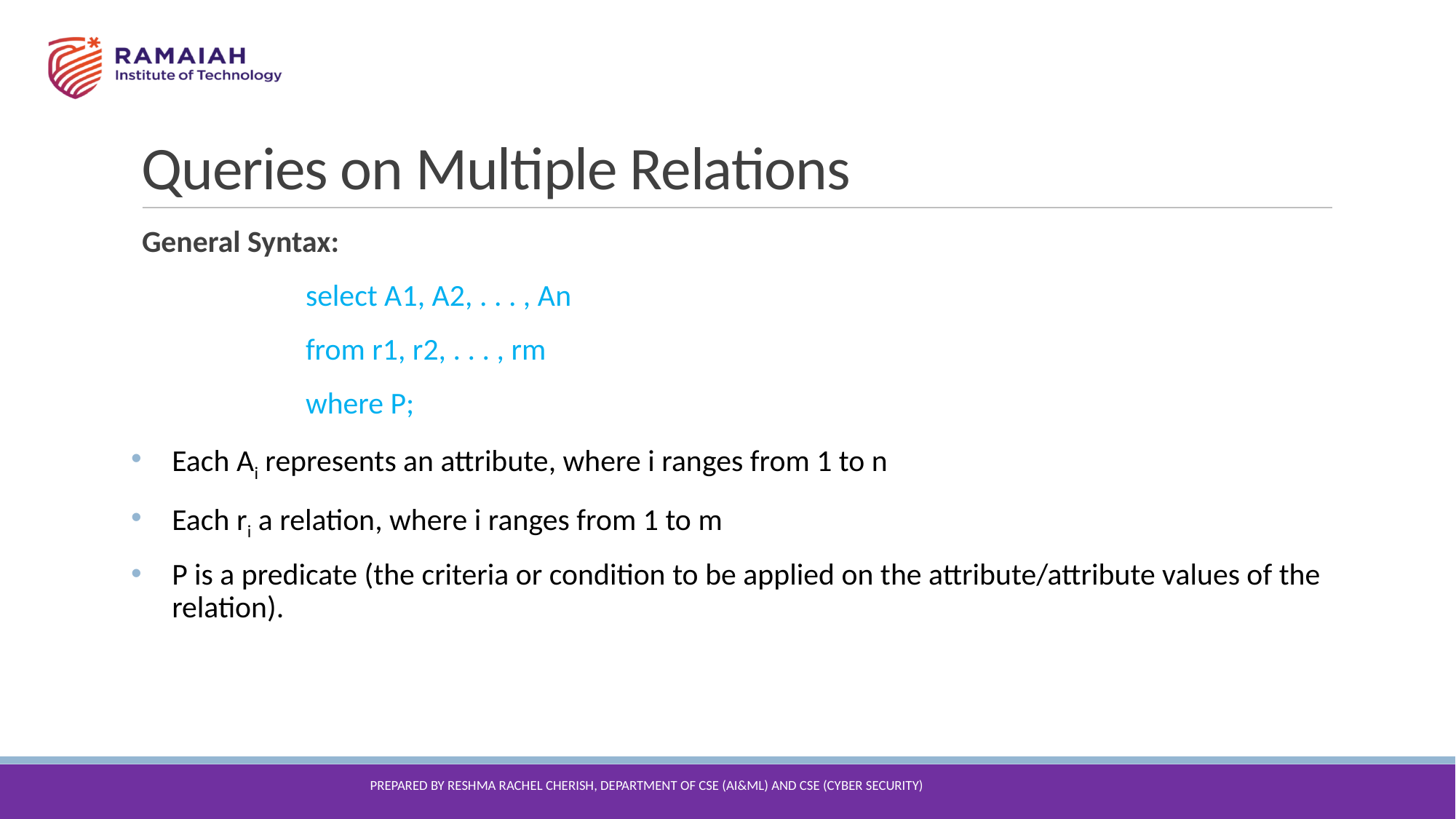

Queries on Multiple Relations
General Syntax:
select A1, A2, . . . , An
from r1, r2, . . . , rm
where P;
Each Ai represents an attribute, where i ranges from 1 to n
Each ri a relation, where i ranges from 1 to m
P is a predicate (the criteria or condition to be applied on the attribute/attribute values of the relation).
Prepared By reshma Rachel cherish, Department of CSE (ai&ml) and CSE (Cyber security)